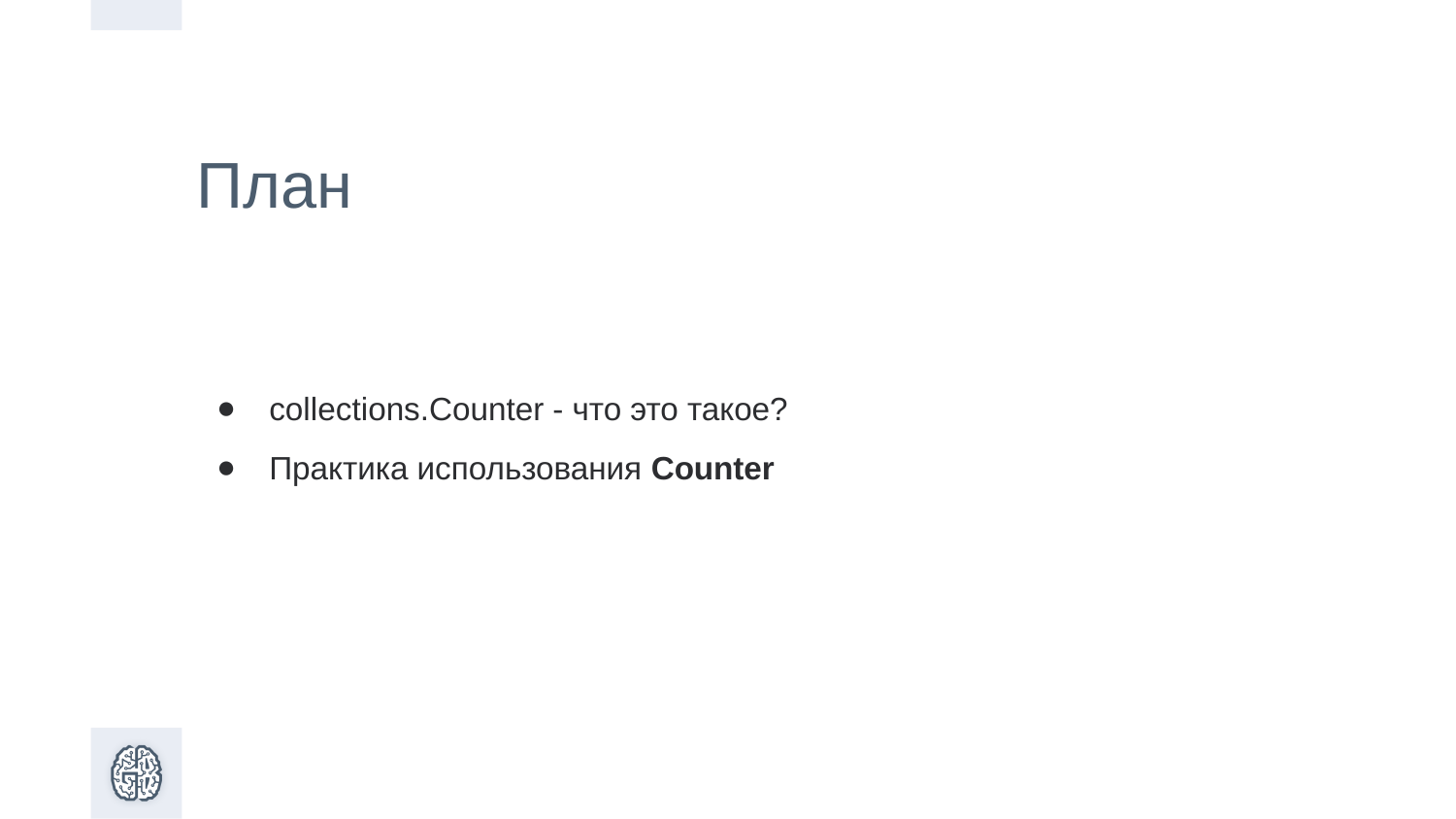

План
collections.Counter - что это такое?
Практика использования Counter